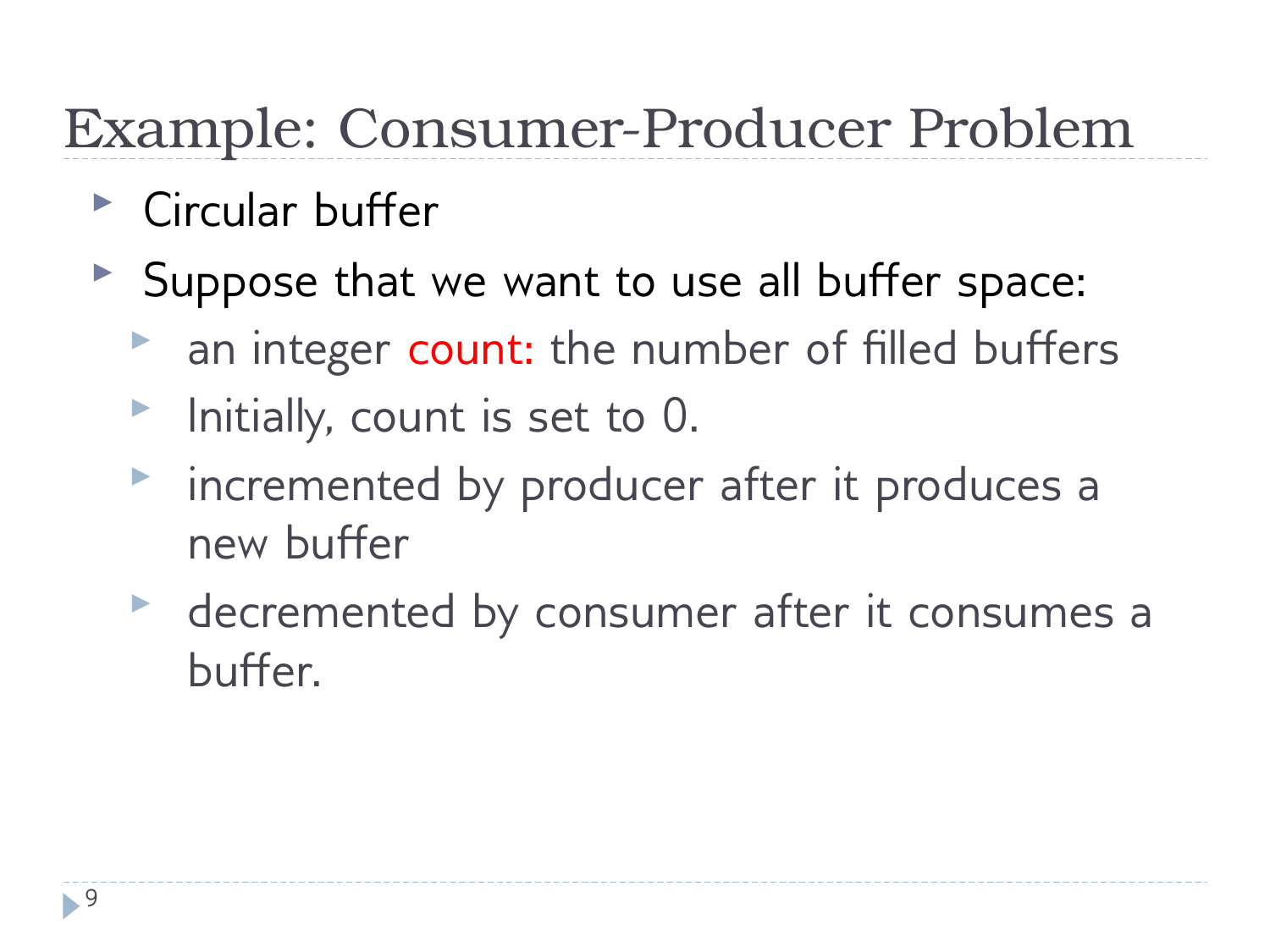

Example: Consumer-Producer Problem
Circular buffer
Suppose that we want to use all buffer space:
an integer count: the number of filled buffers
Initially, count is set to 0.
incremented by producer after it produces a new buffer
decremented by consumer after it consumes a buffer.
9